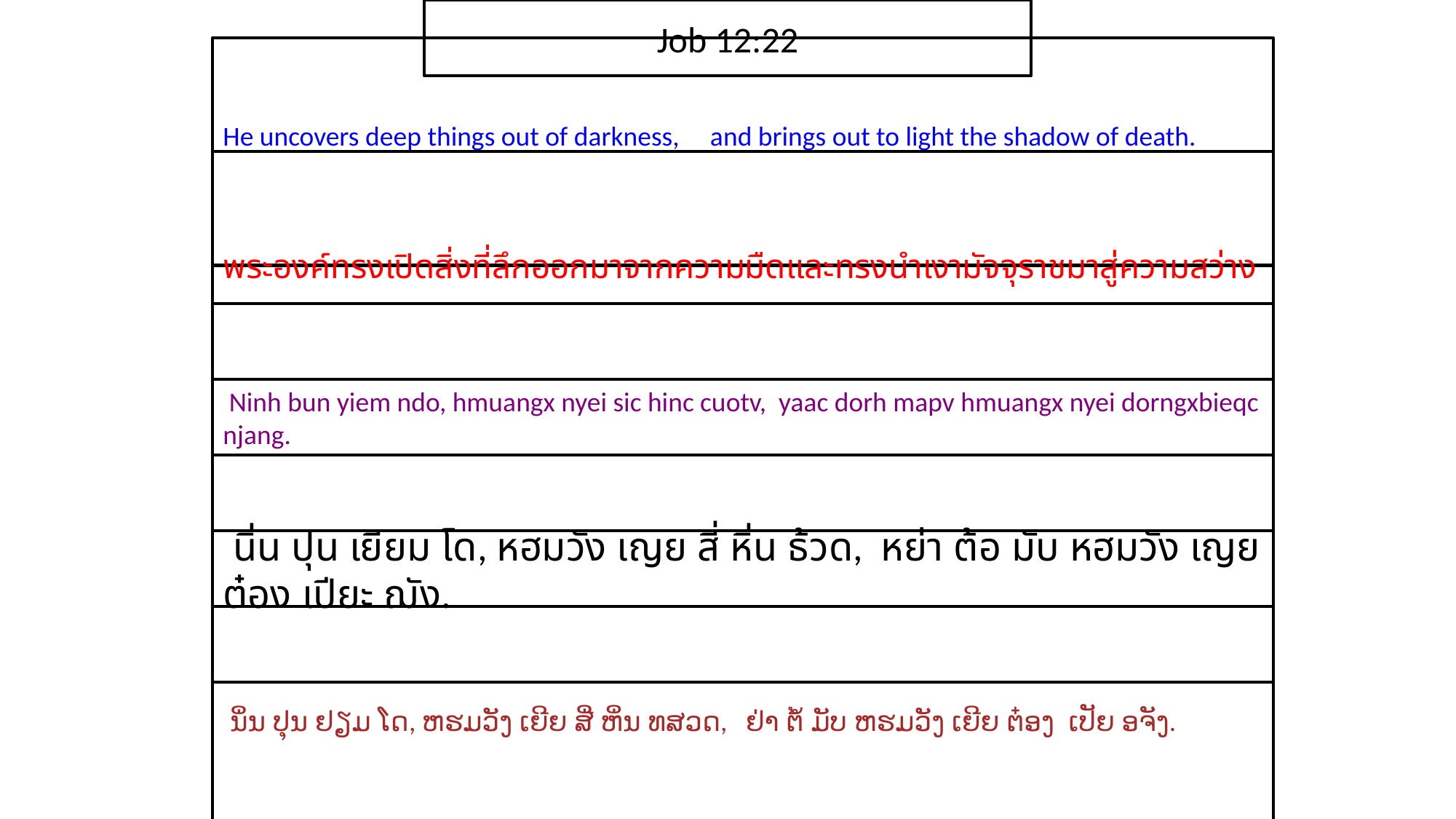

Job 12:22
He uncovers deep things out of darkness,     and brings out to light the shadow of death.
​พระ​องค์​ทรง​เปิด​สิ่ง​ที่​ลึก​ออกมา​จาก​ความ​มืดและ​ทรง​นำ​เงา​มัจจุราช​มา​สู่​ความ​สว่าง
 Ninh bun yiem ndo, hmuangx nyei sic hinc cuotv,  yaac dorh mapv hmuangx nyei dorngxbieqc njang.
 นิ่น ปุน เยียม โด, หฮมวัง เญย สี่ หิ่น ธ้วด,  หย่า ต้อ มับ หฮมวัง เญย ต๋อง เปียะ ฌัง.
 ນິ່ນ ປຸນ ຢຽມ ໂດ, ຫຮມວັງ ເຍີຍ ສີ່ ຫິ່ນ ທສວດ,   ຢ່າ ຕໍ້ ມັບ ຫຮມວັງ ເຍີຍ ຕ໋ອງ  ເປັຍ ອຈັງ.